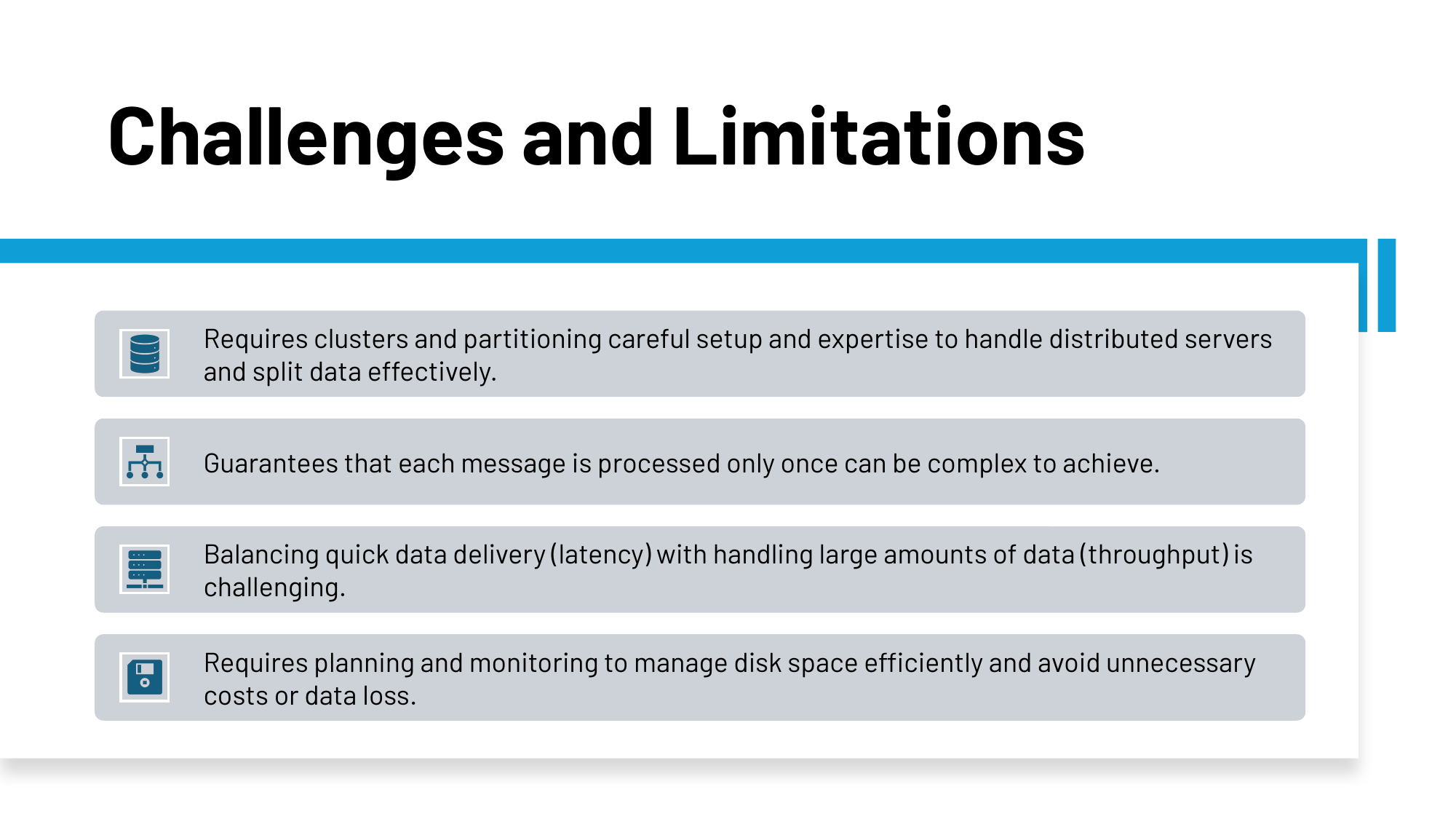

# Challenges and Limitations

Requires clusters and partitioning careful setup and expertise to handle distributed servers and split data effectively.
Guarantees that each message is processed only once can be complex to achieve.
Balancing quick data delivery (latency) with handling large amounts of data (throughput) is challenging.
Requires planning and monitoring to manage disk space efficiently and avoid unnecessary costs or data loss.